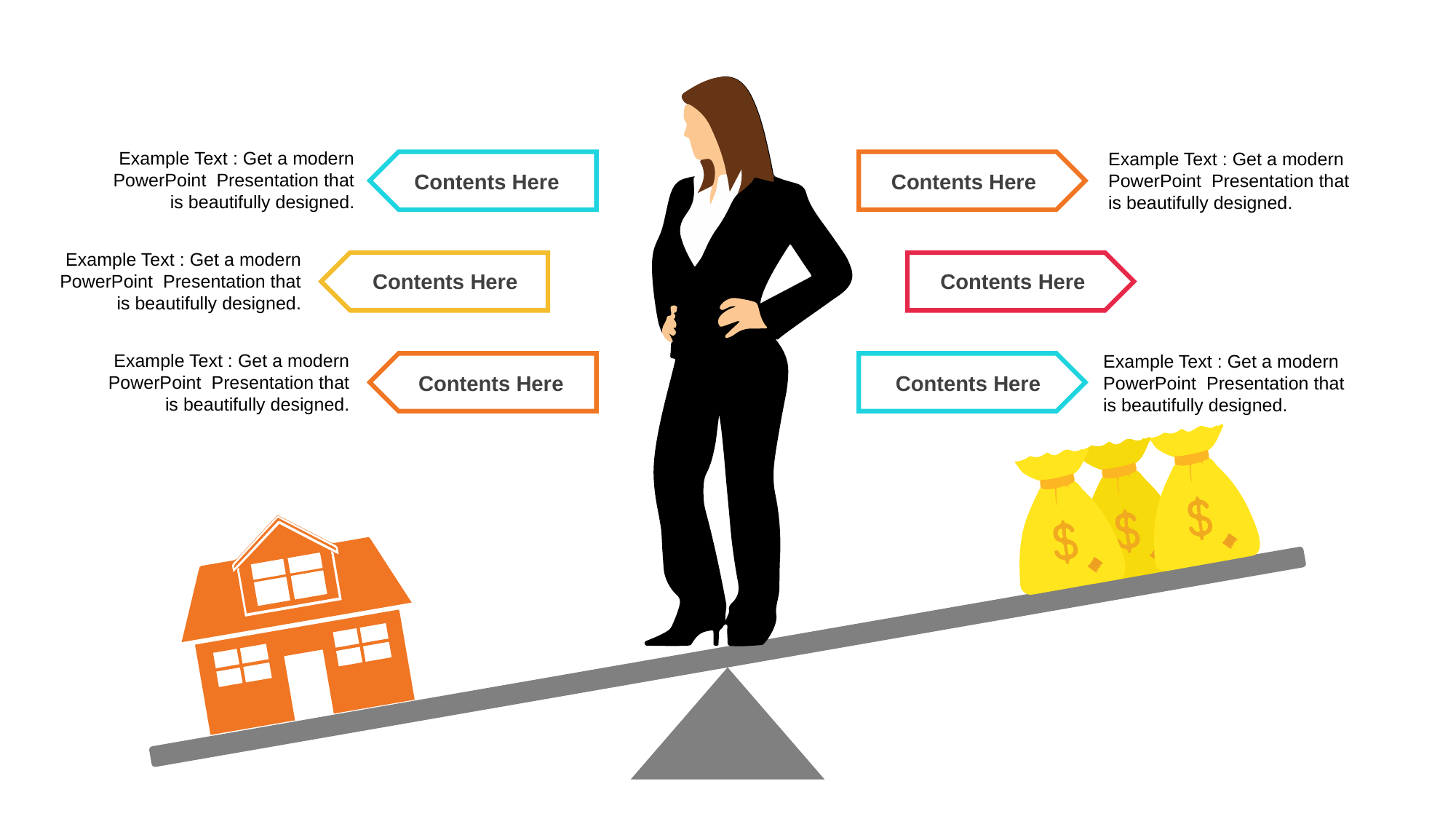

Example Text : Get a modern PowerPoint  Presentation that is beautifully designed.
Example Text : Get a modern PowerPoint  Presentation that is beautifully designed.

Contents Here
Contents Here
Example Text : Get a modern PowerPoint  Presentation that is beautifully designed.

Contents Here
Contents Here
Example Text : Get a modern PowerPoint  Presentation that is beautifully designed.
Example Text : Get a modern PowerPoint  Presentation that is beautifully designed.

Contents Here
Contents Here